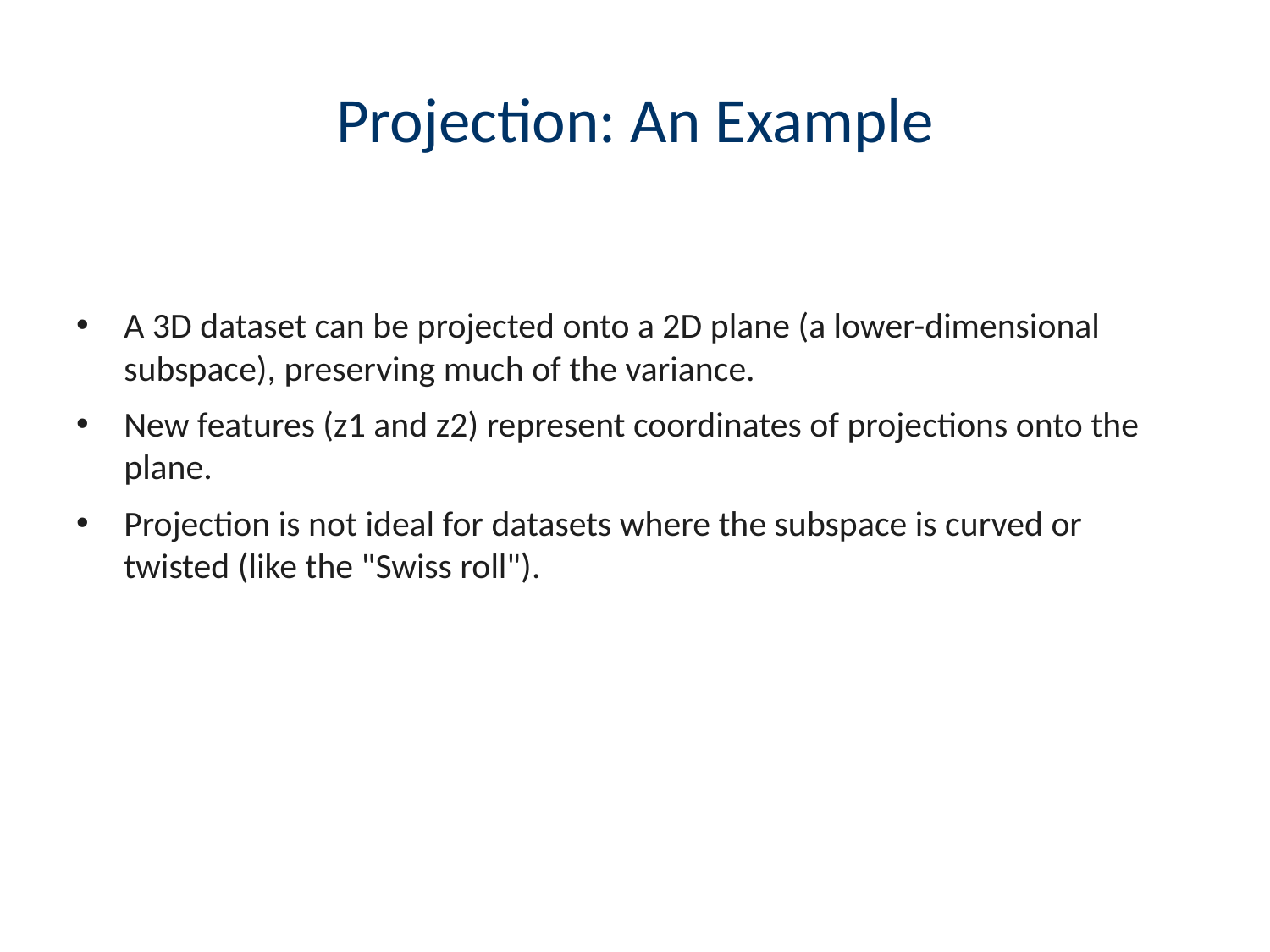

# Projection: An Example

A 3D dataset can be projected onto a 2D plane (a lower-dimensional subspace), preserving much of the variance.
New features (z1 and z2) represent coordinates of projections onto the plane.
Projection is not ideal for datasets where the subspace is curved or twisted (like the "Swiss roll").